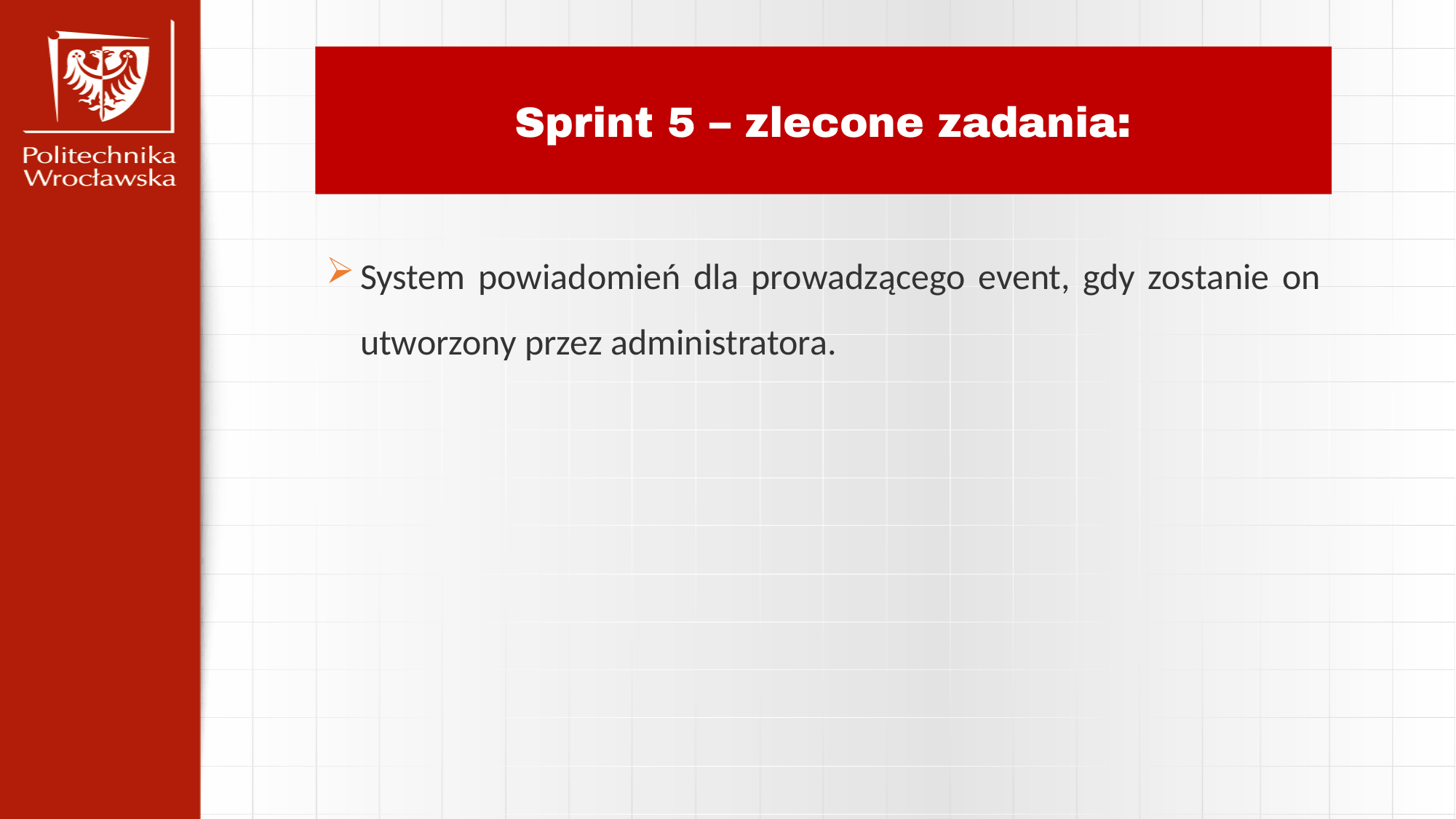

Sprint 5 – zlecone zadania:
System powiadomień dla prowadzącego event, gdy zostanie on utworzony przez administratora.